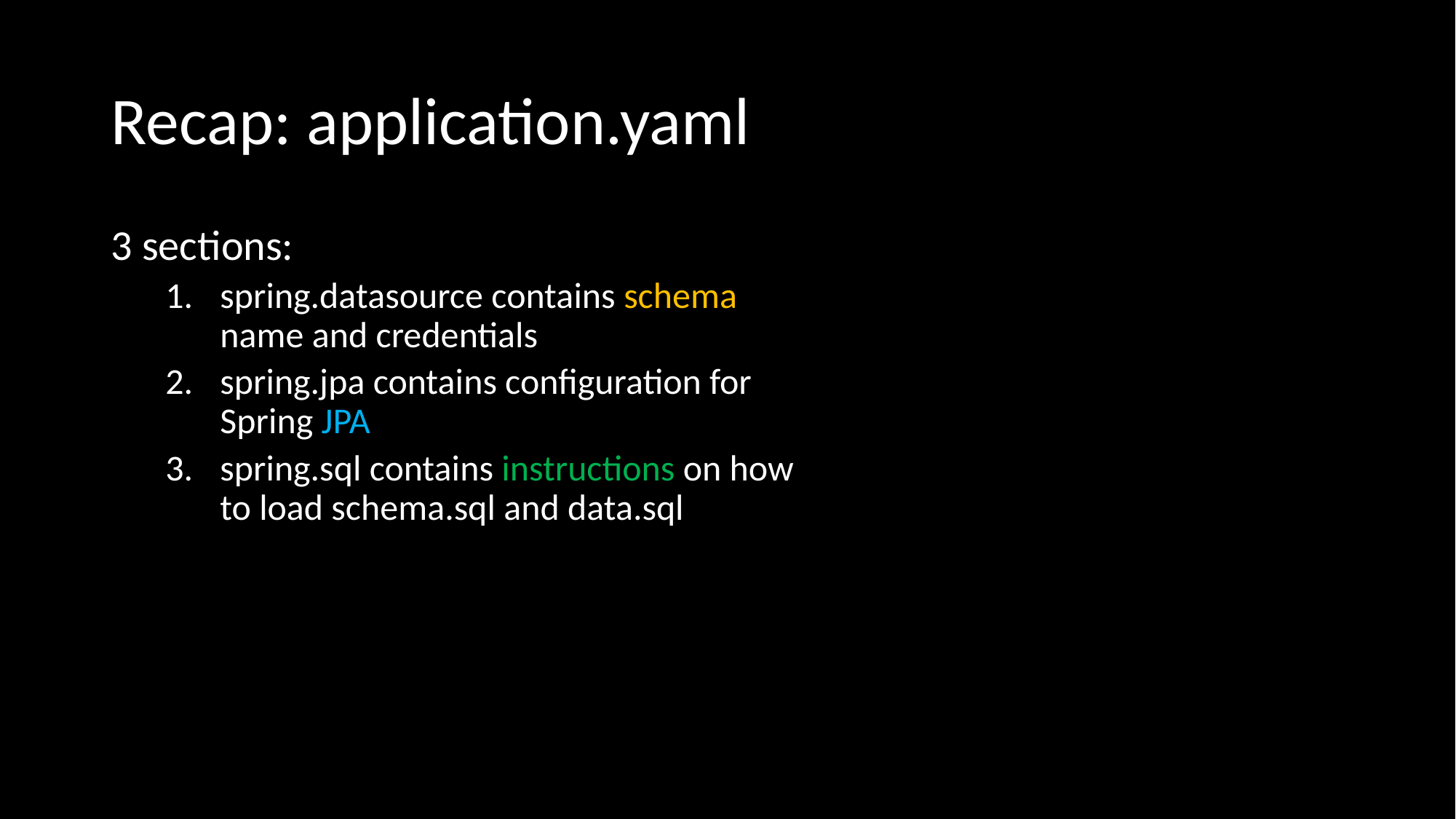

# Recap: application.yaml
3 sections:
spring.datasource contains schema name and credentials
spring.jpa contains configuration for Spring JPA
spring.sql contains instructions on how to load schema.sql and data.sql